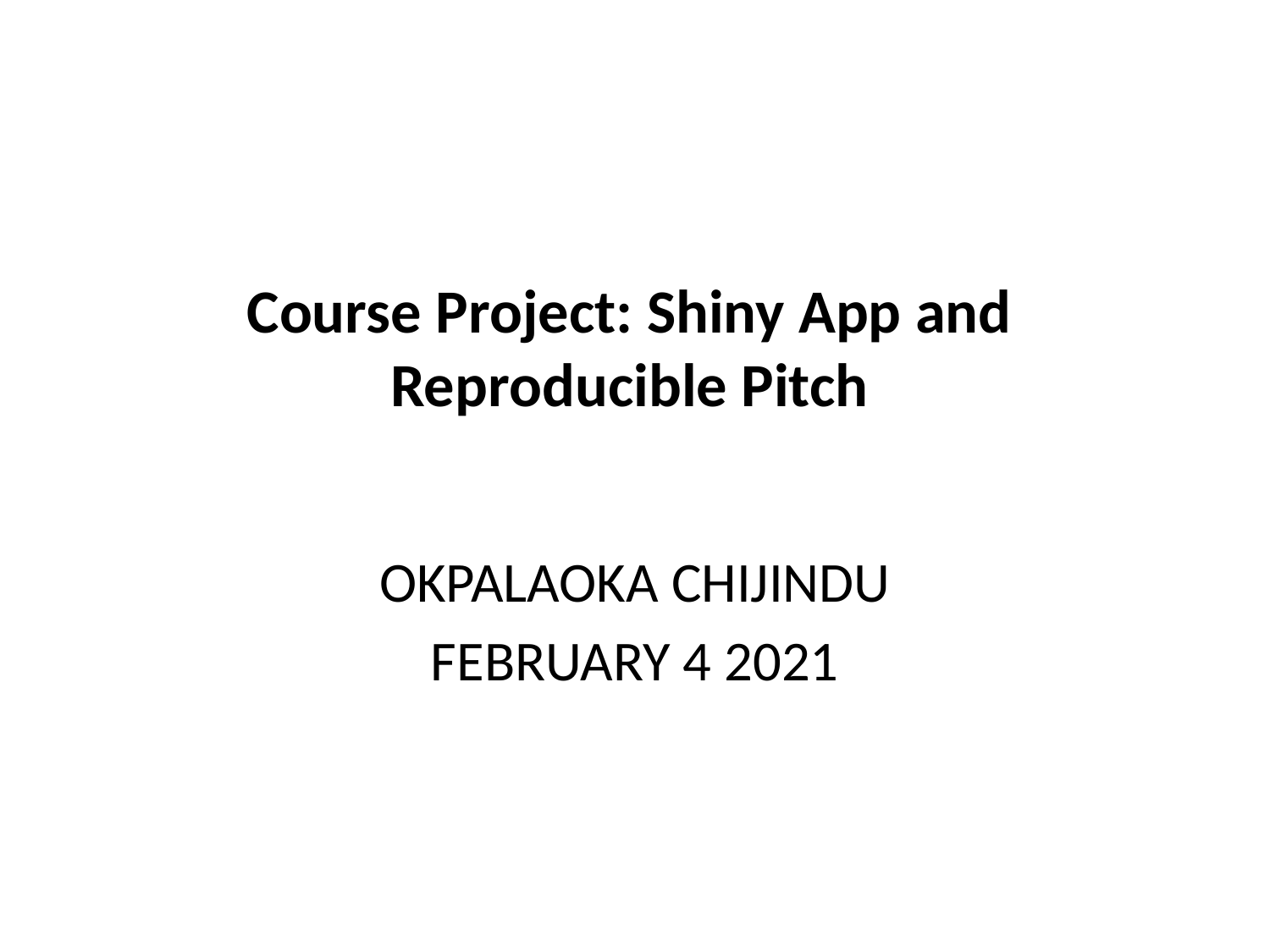

# Course Project: Shiny App and Reproducible Pitch
OKPALAOKA CHIJINDU
FEBRUARY 4 2021